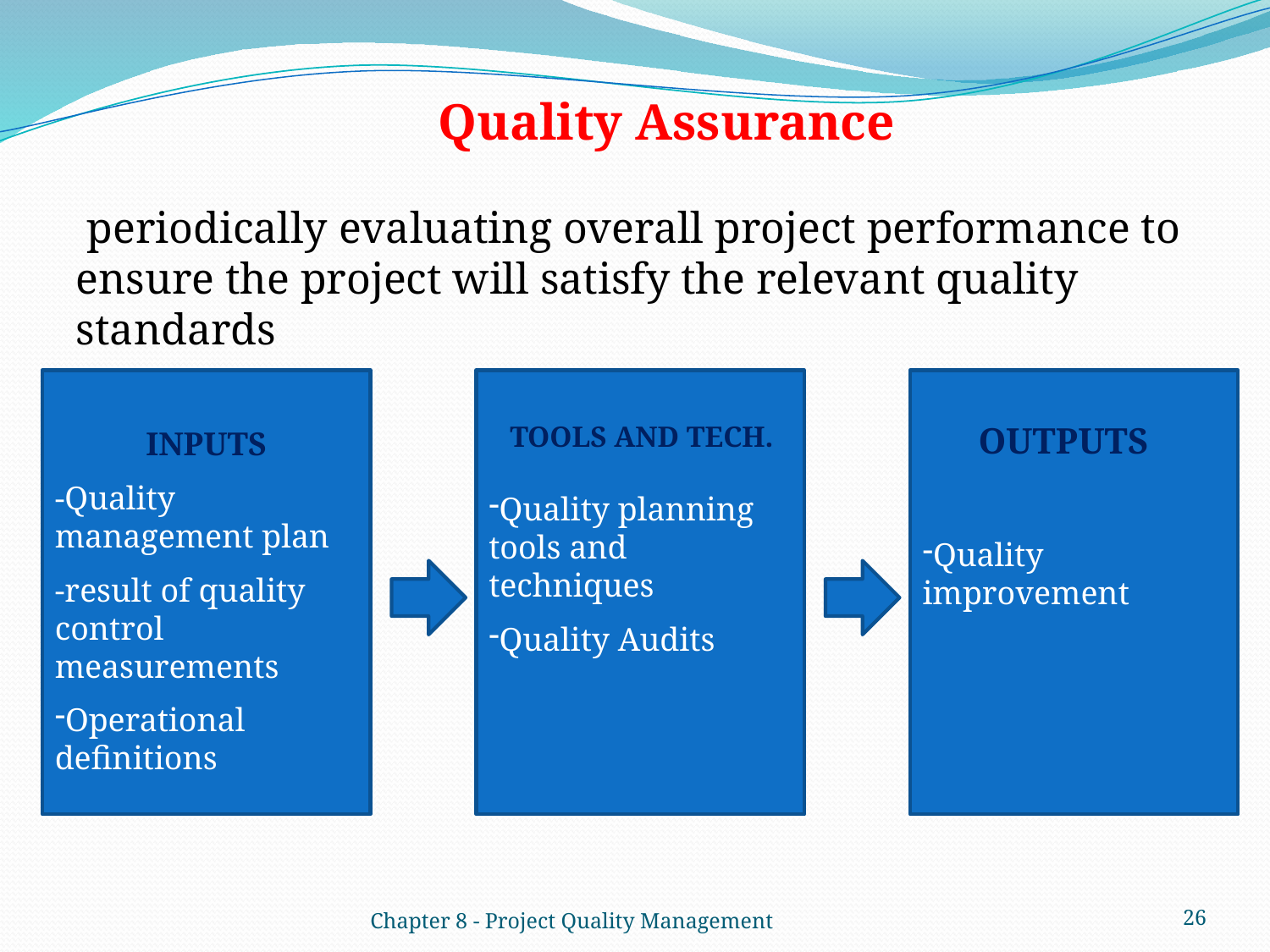

Quality Assurance

 periodically evaluating overall project performance to ensure the project will satisfy the relevant quality standards

INPUTS
-Quality management plan
-result of quality control measurements
Operational definitions

Quality planning tools and techniques
Quality Audits

Quality improvement

TOOLS AND TECH.

OUTPUTS

Chapter 8 - Project Quality Management
26